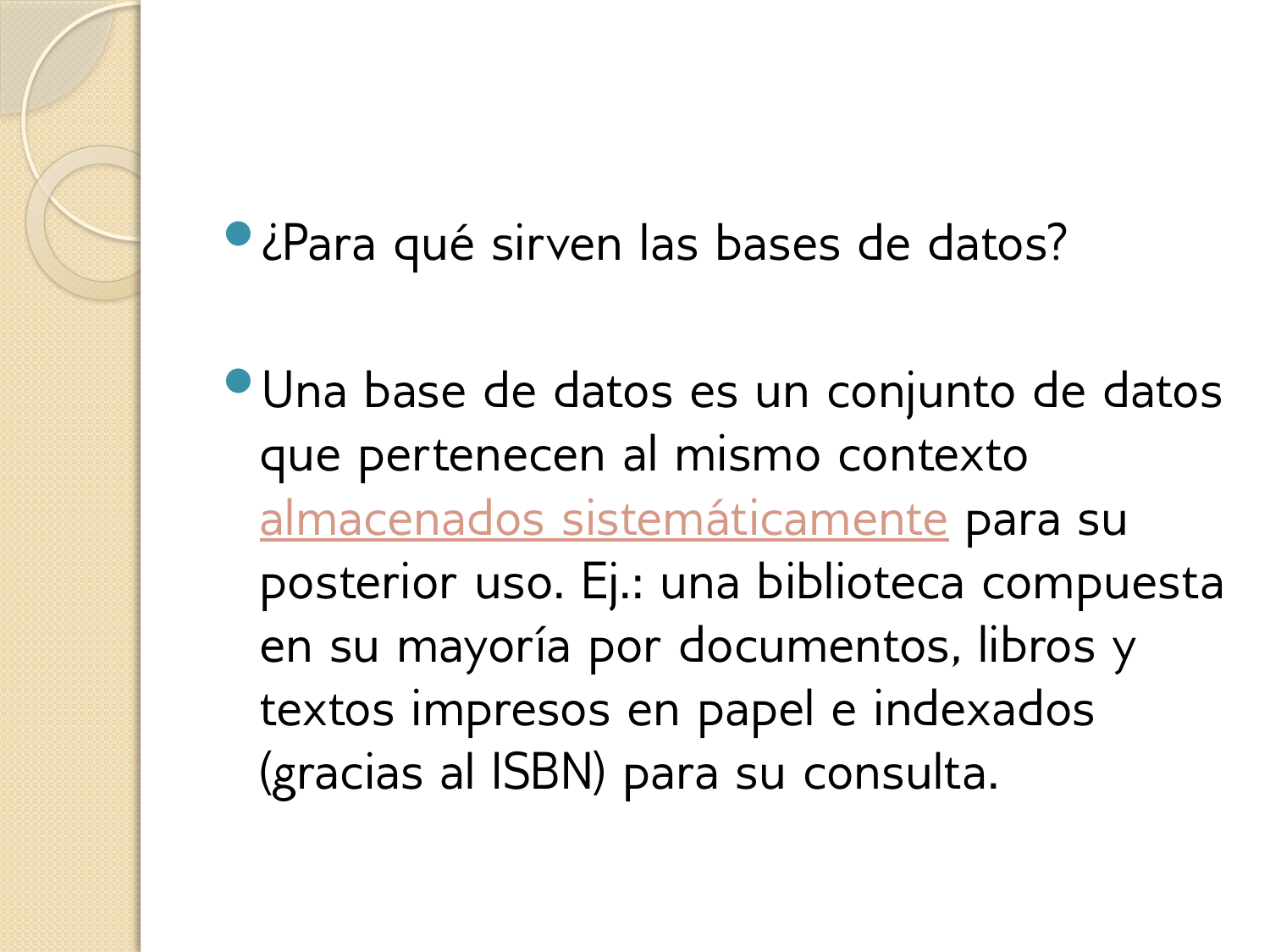

#
¿Para qué sirven las bases de datos?

Una base de datos es un conjunto de datos que pertenecen al mismo contexto almacenados sistemáticamente para su posterior uso. Ej.: una biblioteca compuesta en su mayoría por documentos, libros y textos impresos en papel e indexados (gracias al ISBN) para su consulta.